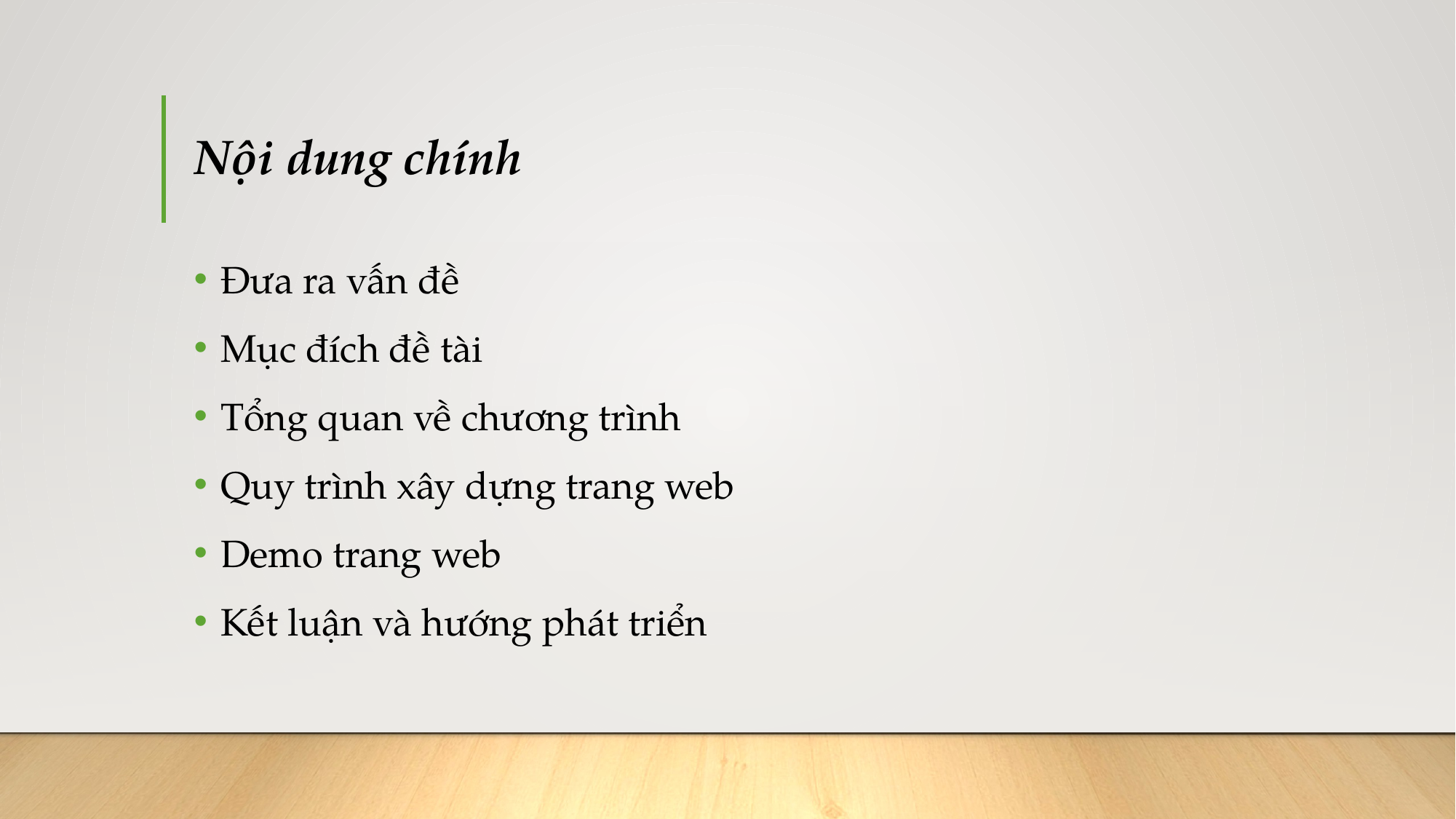

# Nội dung chính
Đưa ra vấn đề
Mục đích đề tài
Tổng quan về chương trình
Quy trình xây dựng trang web
Demo trang web
Kết luận và hướng phát triển